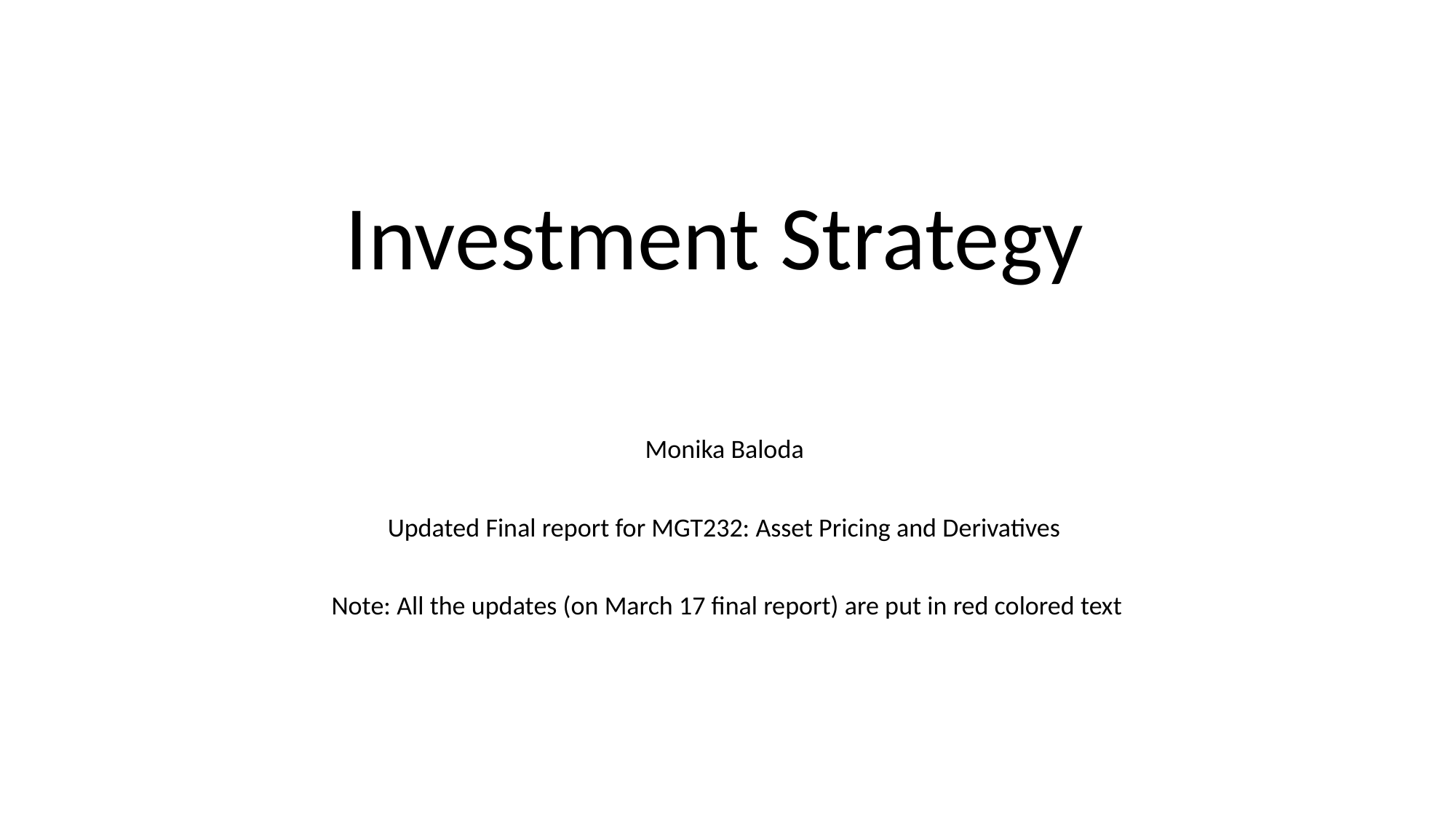

# Investment Strategy
Monika Baloda

Updated Final report for MGT232: Asset Pricing and Derivatives

Note: All the updates (on March 17 final report) are put in red colored text